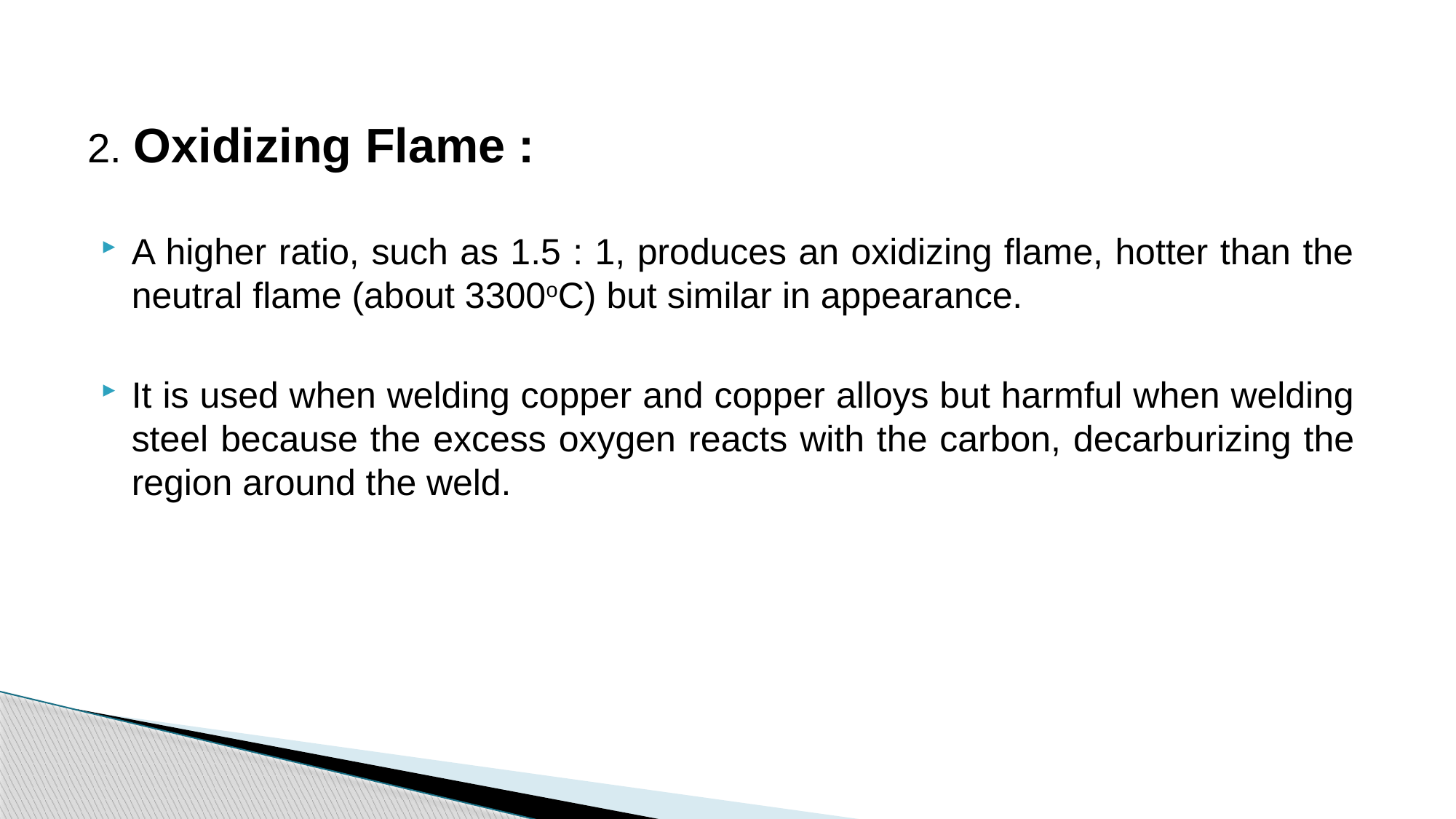

2. Oxidizing Flame :

A higher ratio, such as 1.5 : 1, produces an oxidizing flame, hotter than the neutral flame (about 3300oC) but similar in appearance.

It is used when welding copper and copper alloys but harmful when welding steel because the excess oxygen reacts with the carbon, decarburizing the region around the weld.